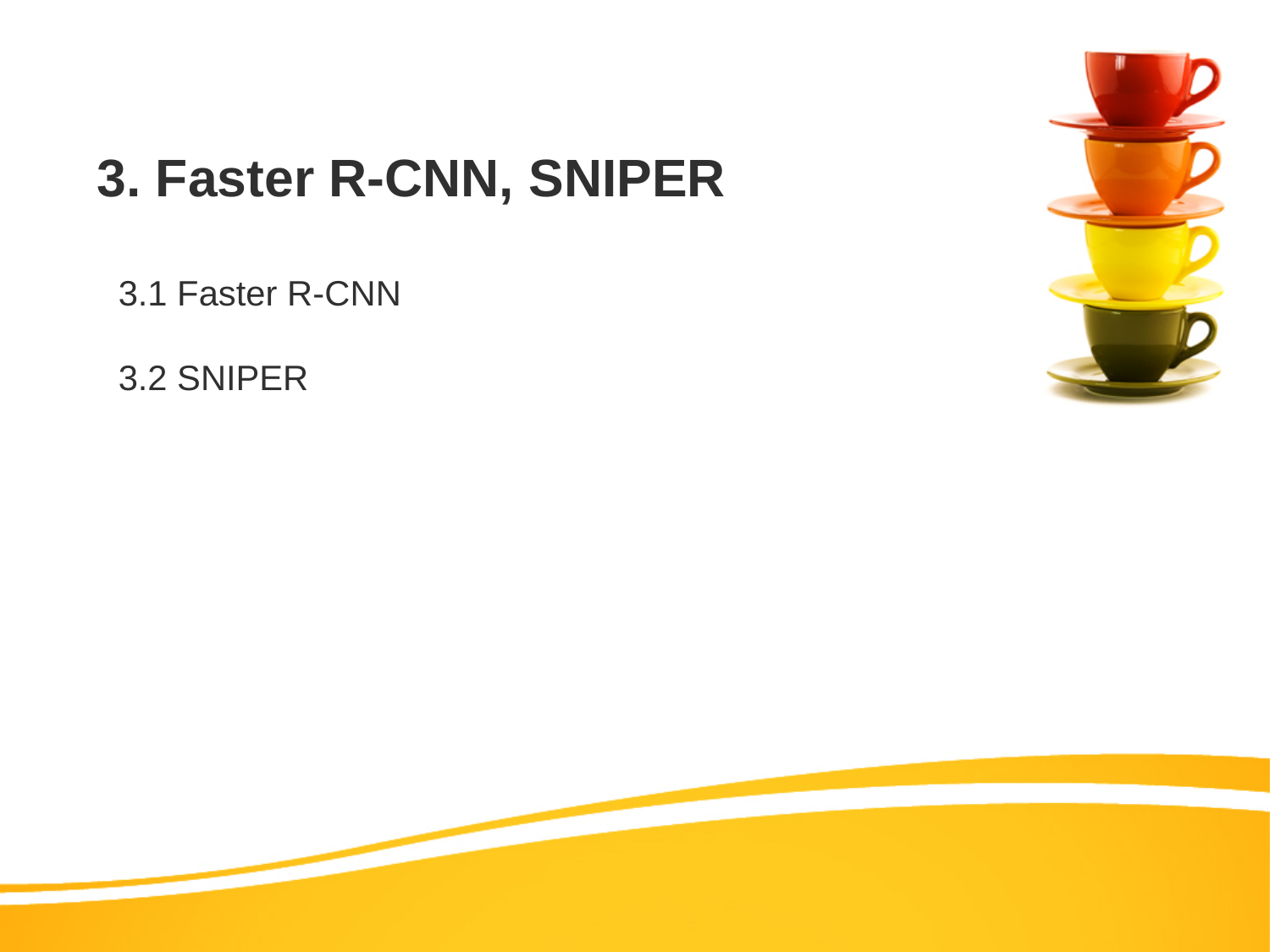

3. Faster R-CNN, SNIPER
3.1 Faster R-CNN

3.2 SNIPER